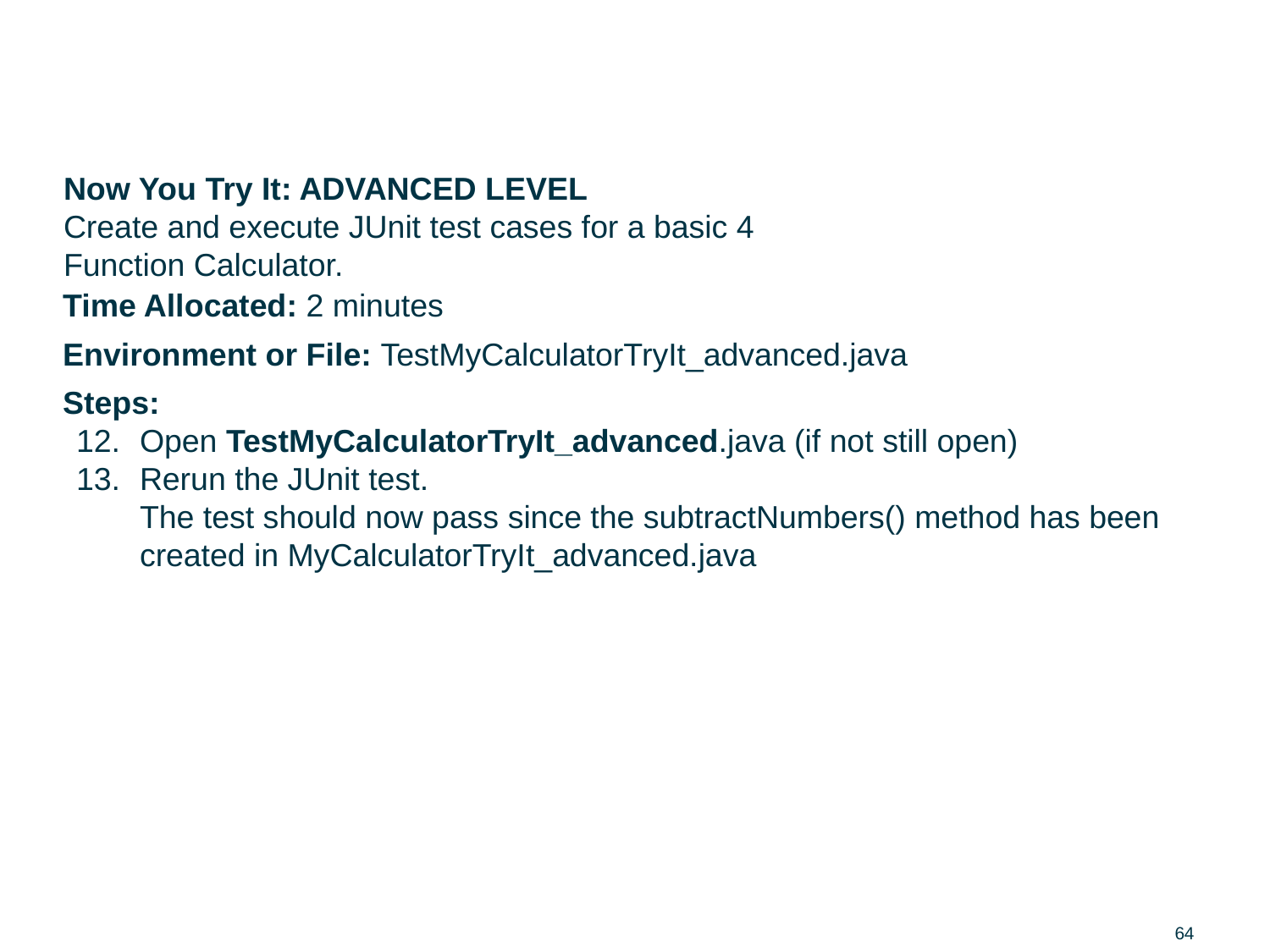

# JUnit Test  Creation / Execution: Try It (3 of 6) ADVANCED
Now You Try It: ADVANCED LEVEL
Create and execute JUnit test cases for a basic 4 Function Calculator.

Time Allocated: 2 minutes
Environment or File: TestMyCalculatorTryIt_advanced.java
Steps:
Open TestMyCalculatorTryIt_advanced.java (if not still open)
Rerun the JUnit test.
The test should now pass since the subtractNumbers() method has been created in MyCalculatorTryIt_advanced.java
64